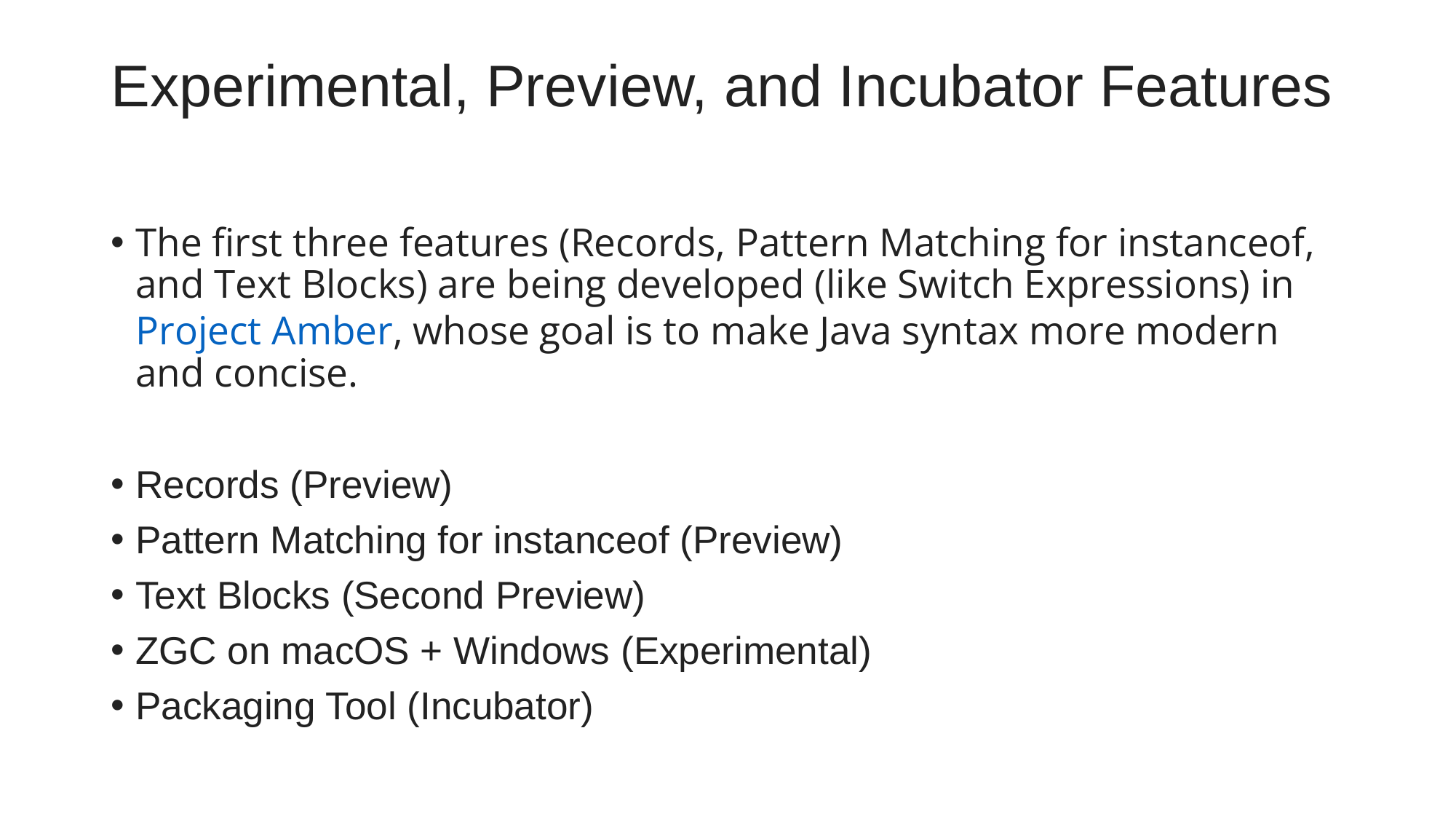

# Experimental, Preview, and Incubator Features
The first three features (Records, Pattern Matching for instanceof, and Text Blocks) are being developed (like Switch Expressions) in Project Amber, whose goal is to make Java syntax more modern and concise.

Records (Preview)
Pattern Matching for instanceof (Preview)
Text Blocks (Second Preview)
ZGC on macOS + Windows (Experimental)
Packaging Tool (Incubator)